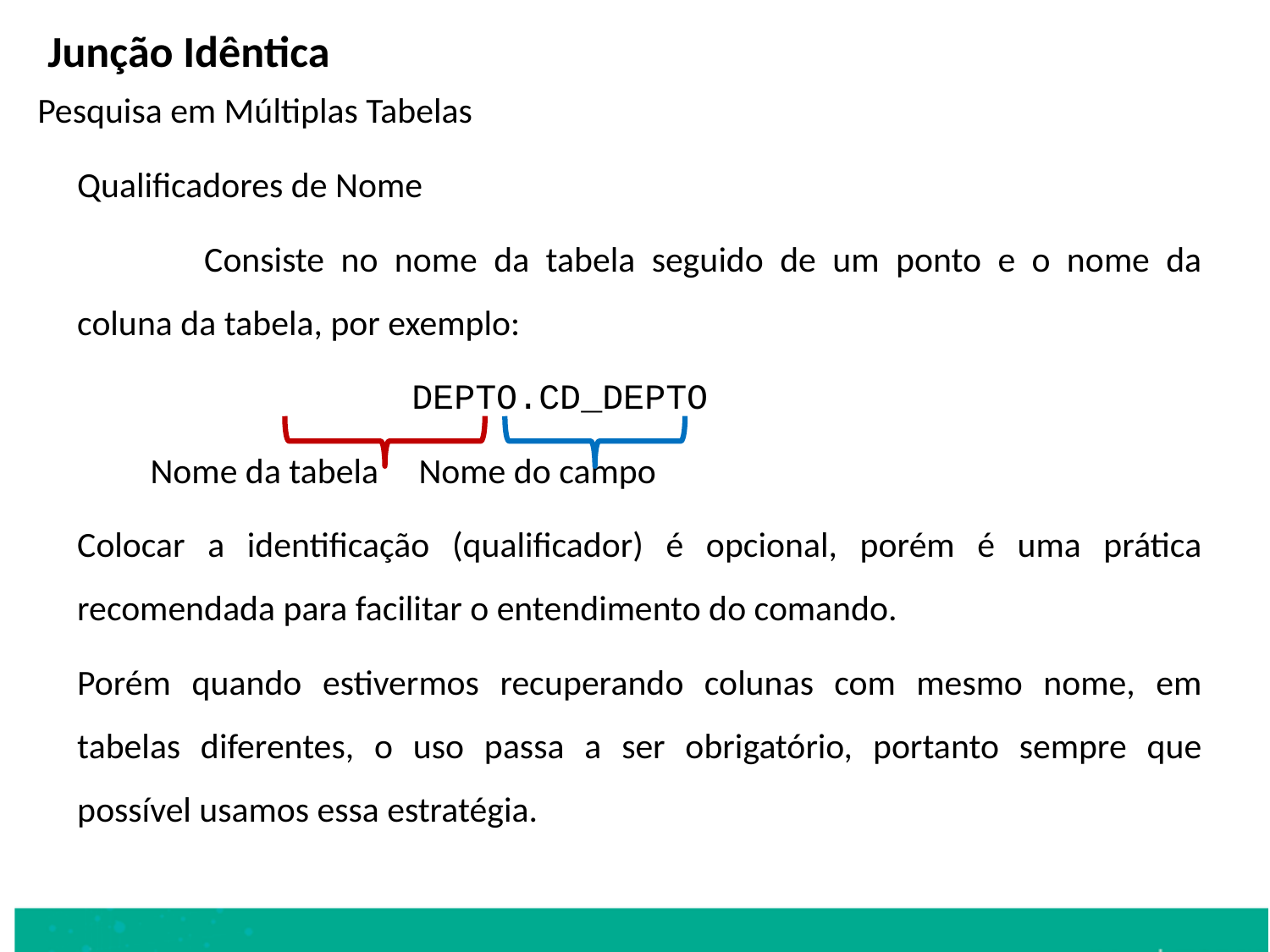

Junção Idêntica
Pesquisa em Múltiplas Tabelas
	Qualificadores de Nome
		Consiste no nome da tabela seguido de um ponto e o nome da coluna da tabela, por exemplo:
			          DEPTO.CD_DEPTO
              Nome da tabela     Nome do campo
	Colocar a identificação (qualificador) é opcional, porém é uma prática recomendada para facilitar o entendimento do comando.
	Porém quando estivermos recuperando colunas com mesmo nome, em tabelas diferentes, o uso passa a ser obrigatório, portanto sempre que possível usamos essa estratégia.